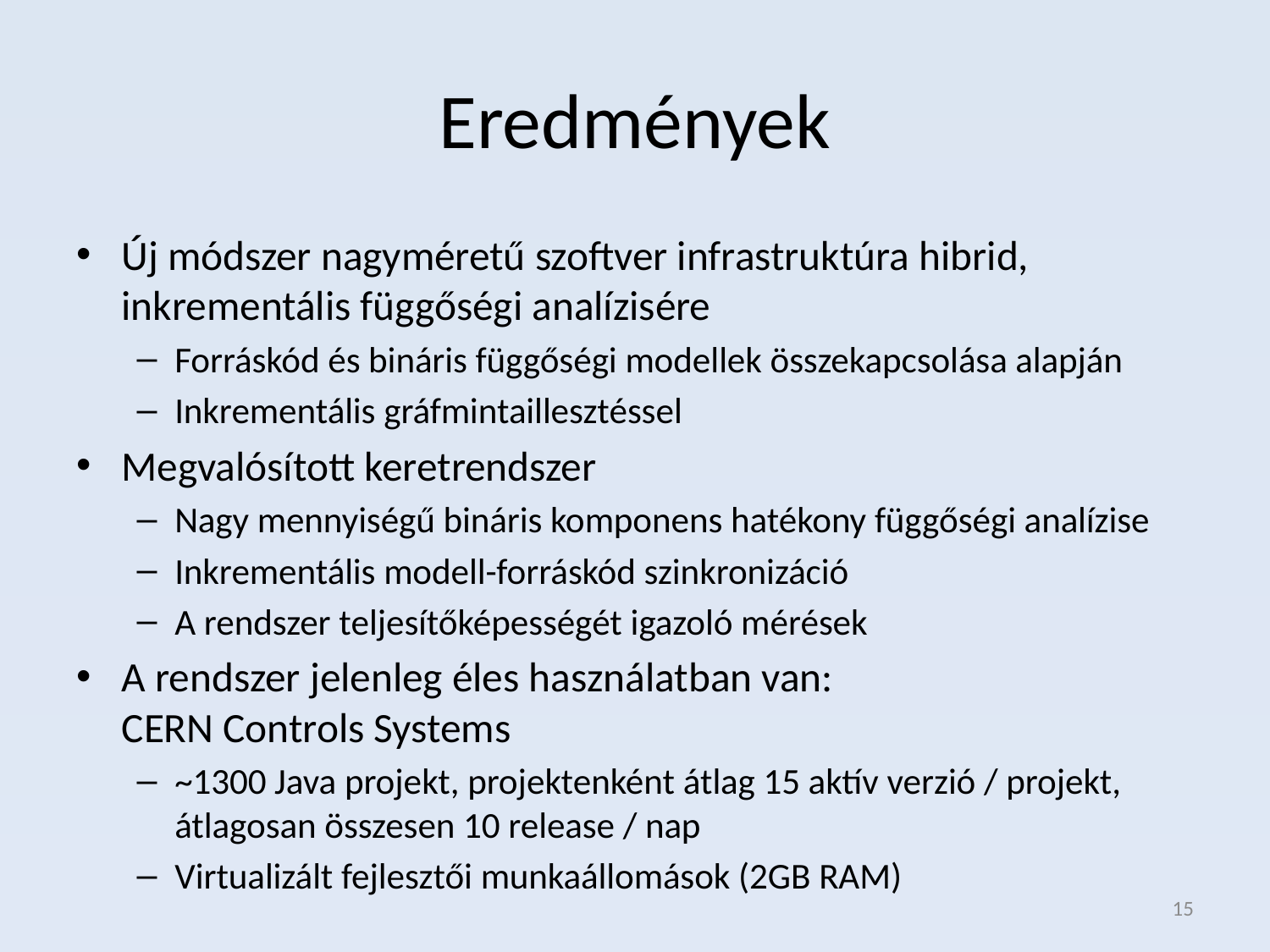

# Eredmények
Új módszer nagyméretű szoftver infrastruktúra hibrid, inkrementális függőségi analízisére
Forráskód és bináris függőségi modellek összekapcsolása alapján
Inkrementális gráfmintaillesztéssel
Megvalósított keretrendszer
Nagy mennyiségű bináris komponens hatékony függőségi analízise
Inkrementális modell-forráskód szinkronizáció
A rendszer teljesítőképességét igazoló mérések
A rendszer jelenleg éles használatban van:
CERN Controls Systems
~1300 Java projekt, projektenként átlag 15 aktív verzió / projekt, átlagosan összesen 10 release / nap
Virtualizált fejlesztői munkaállomások (2GB RAM)
15